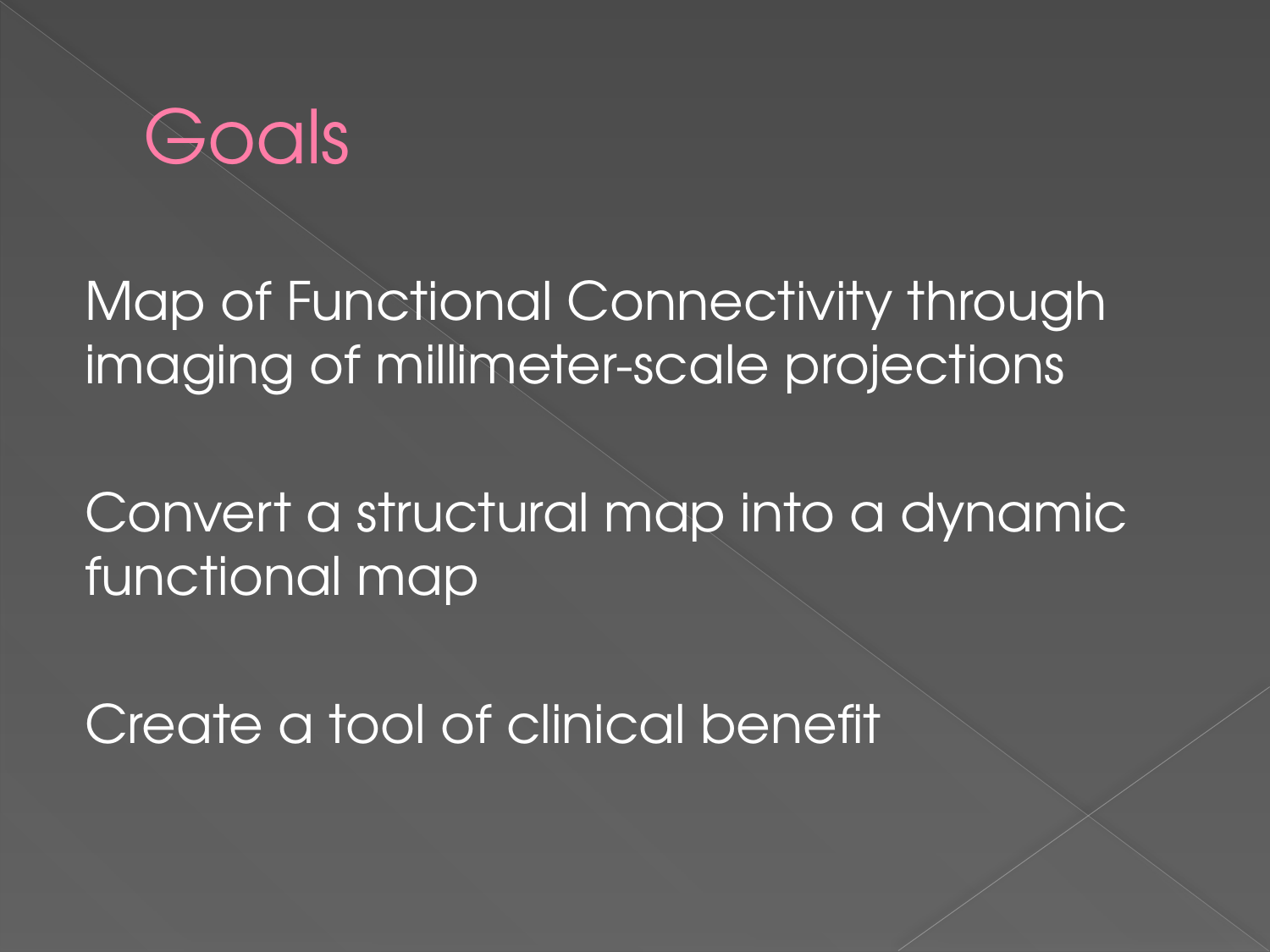

# Goals
Map of Functional Connectivity through imaging of millimeter-scale projections

Convert a structural map into a dynamic functional map

Create a tool of clinical benefit